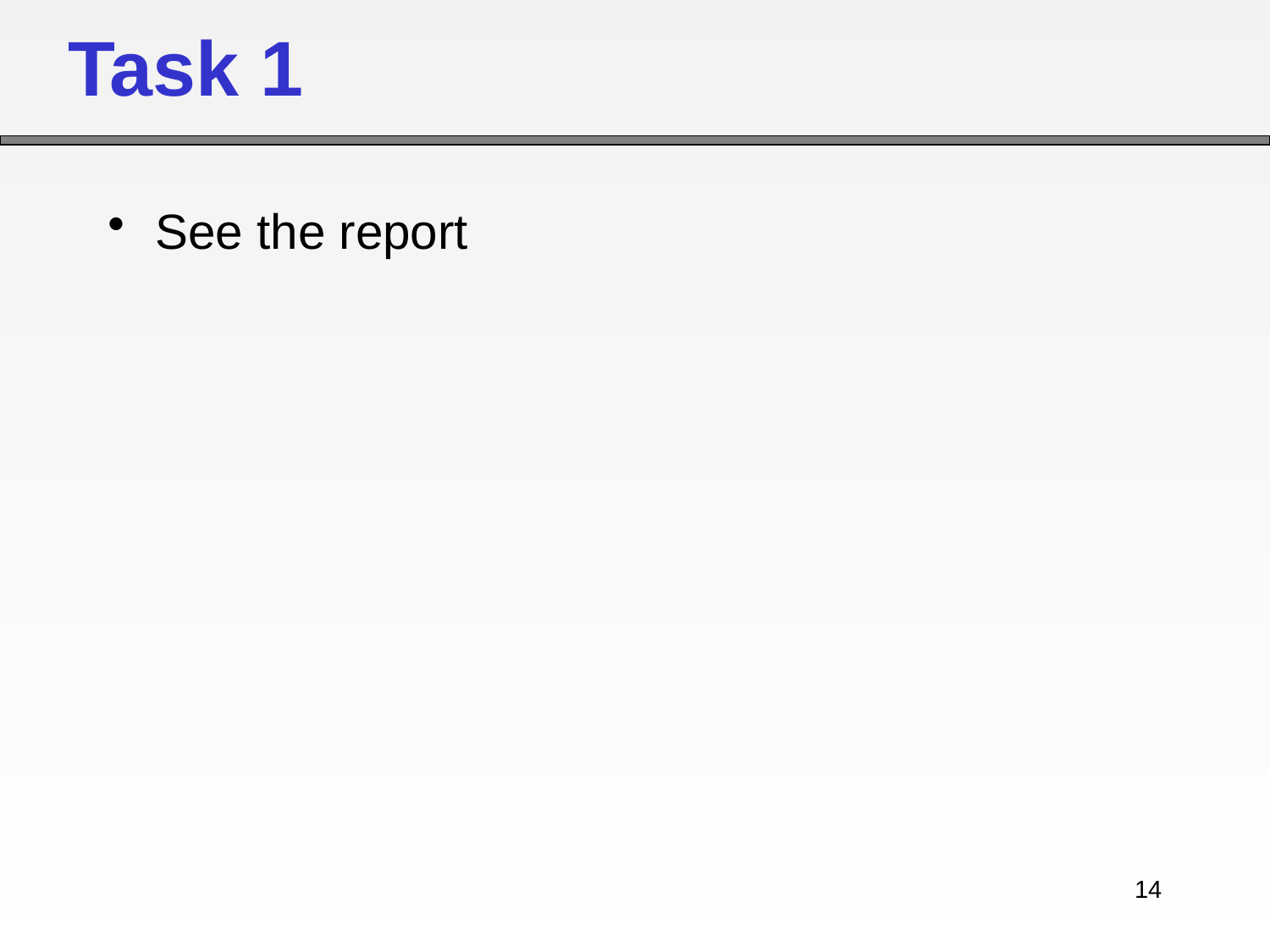

# Task 1
See the report
14